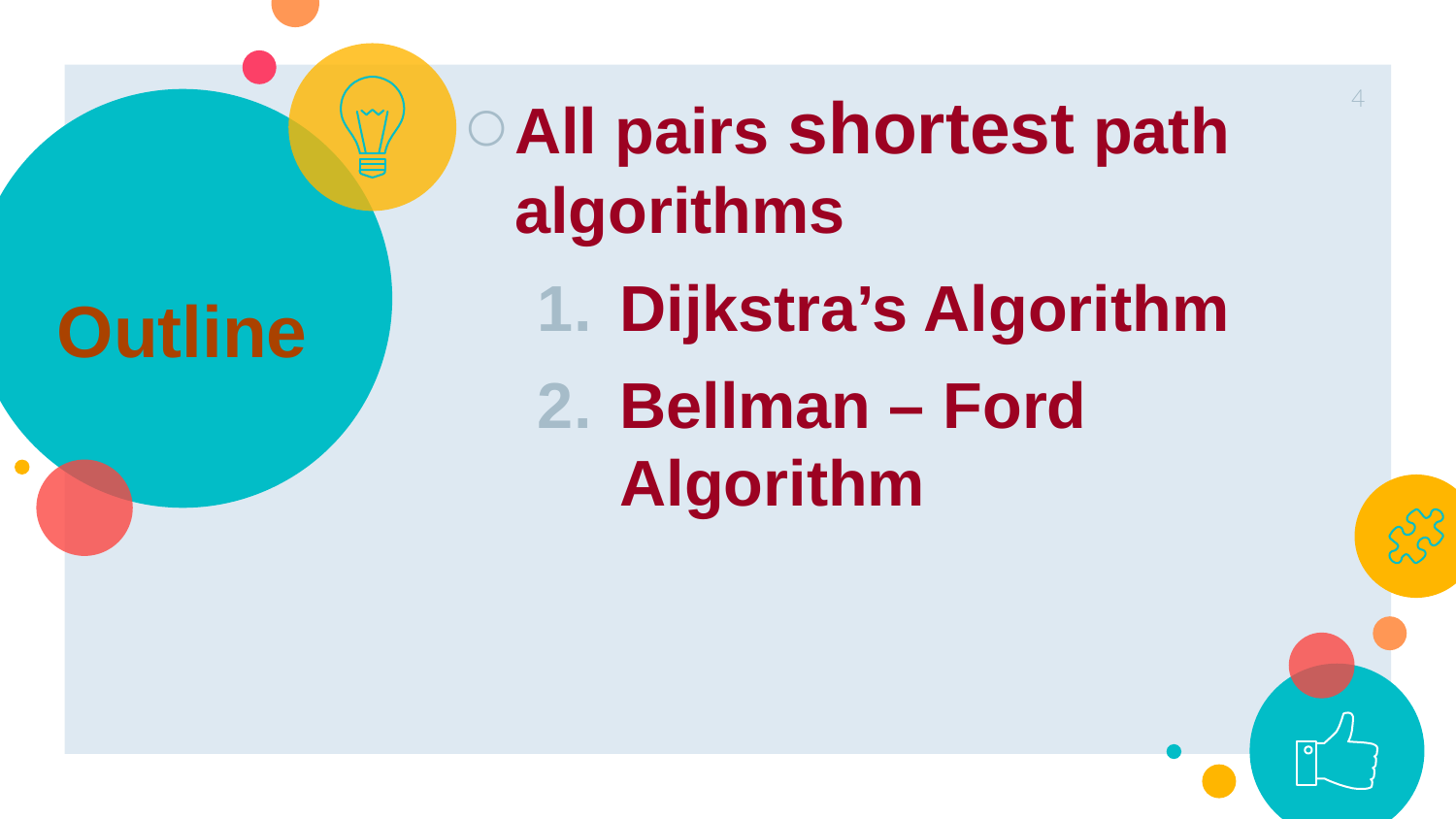

All pairs shortest path algorithms
Dijkstra’s Algorithm
Bellman – Ford Algorithm
4
# Outline